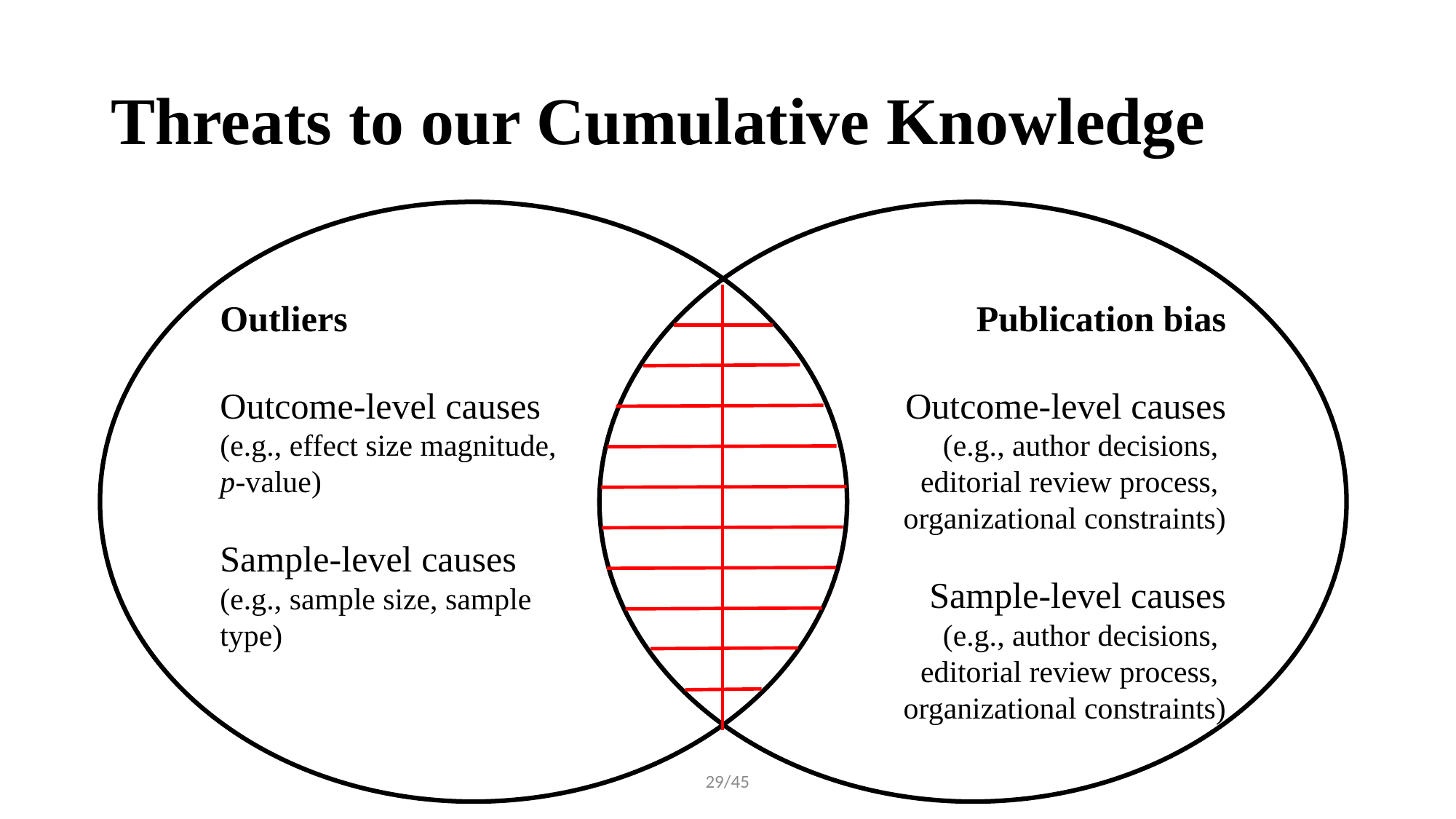

# Threats to our Cumulative Knowledge
Outliers

Outcome-level causes
(e.g., effect size magnitude,
p-value)

Sample-level causes
(e.g., sample size, sample
type)

Publication bias

Outcome-level causes
(e.g., author decisions,
editorial review process,
organizational constraints)

Sample-level causes
(e.g., author decisions,
editorial review process,
organizational constraints)

29/45